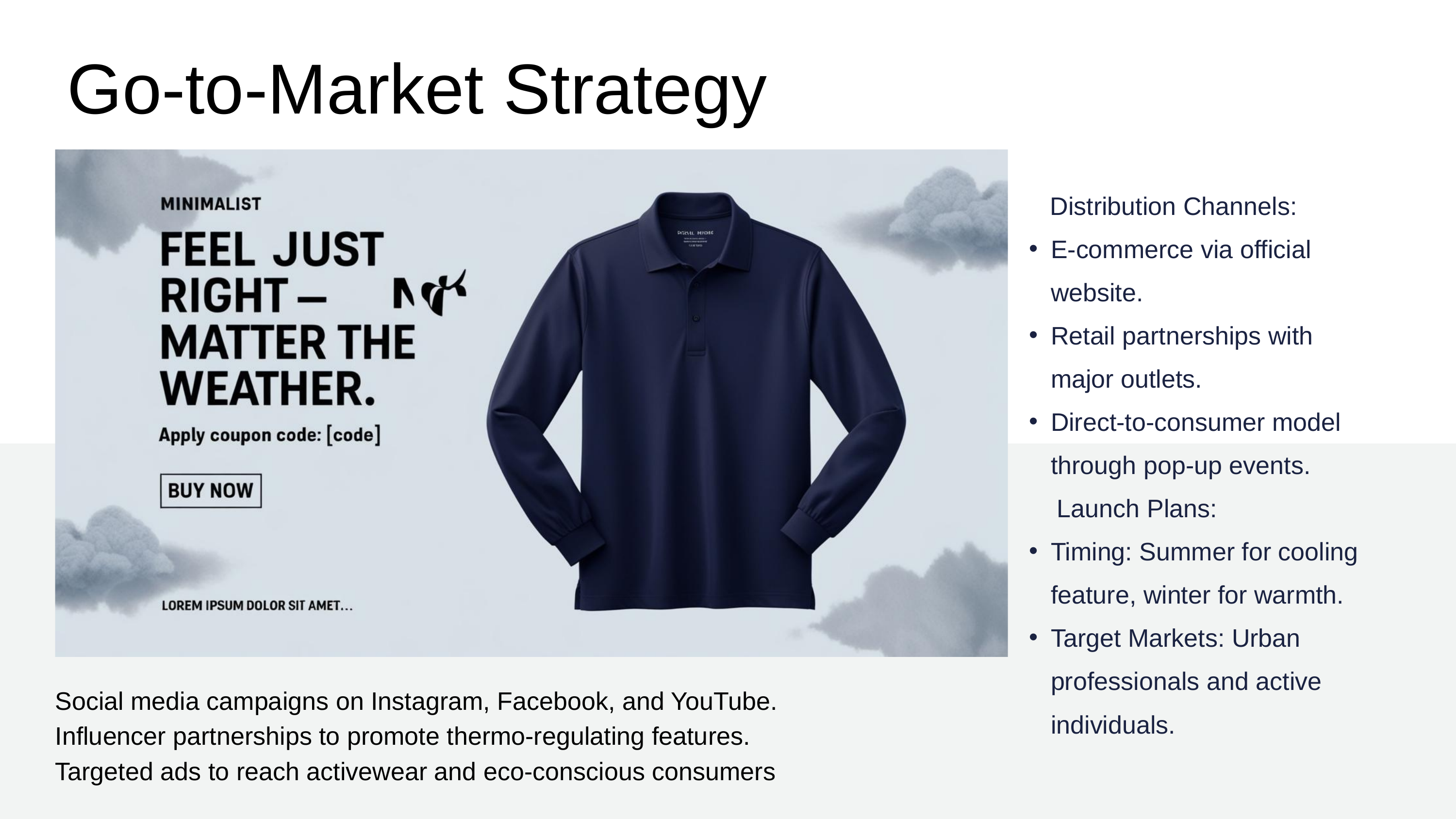

Go-to-Market Strategy

      Distribution Channels:
E-commerce via official website.
Retail partnerships with major outlets.
Direct-to-consumer model through pop-up events.
       Launch Plans:
Timing: Summer for cooling feature, winter for warmth.
Target Markets: Urban professionals and active individuals.

Social media campaigns on Instagram, Facebook, and YouTube.
Influencer partnerships to promote thermo-regulating features.
Targeted ads to reach activewear and eco-conscious consumers